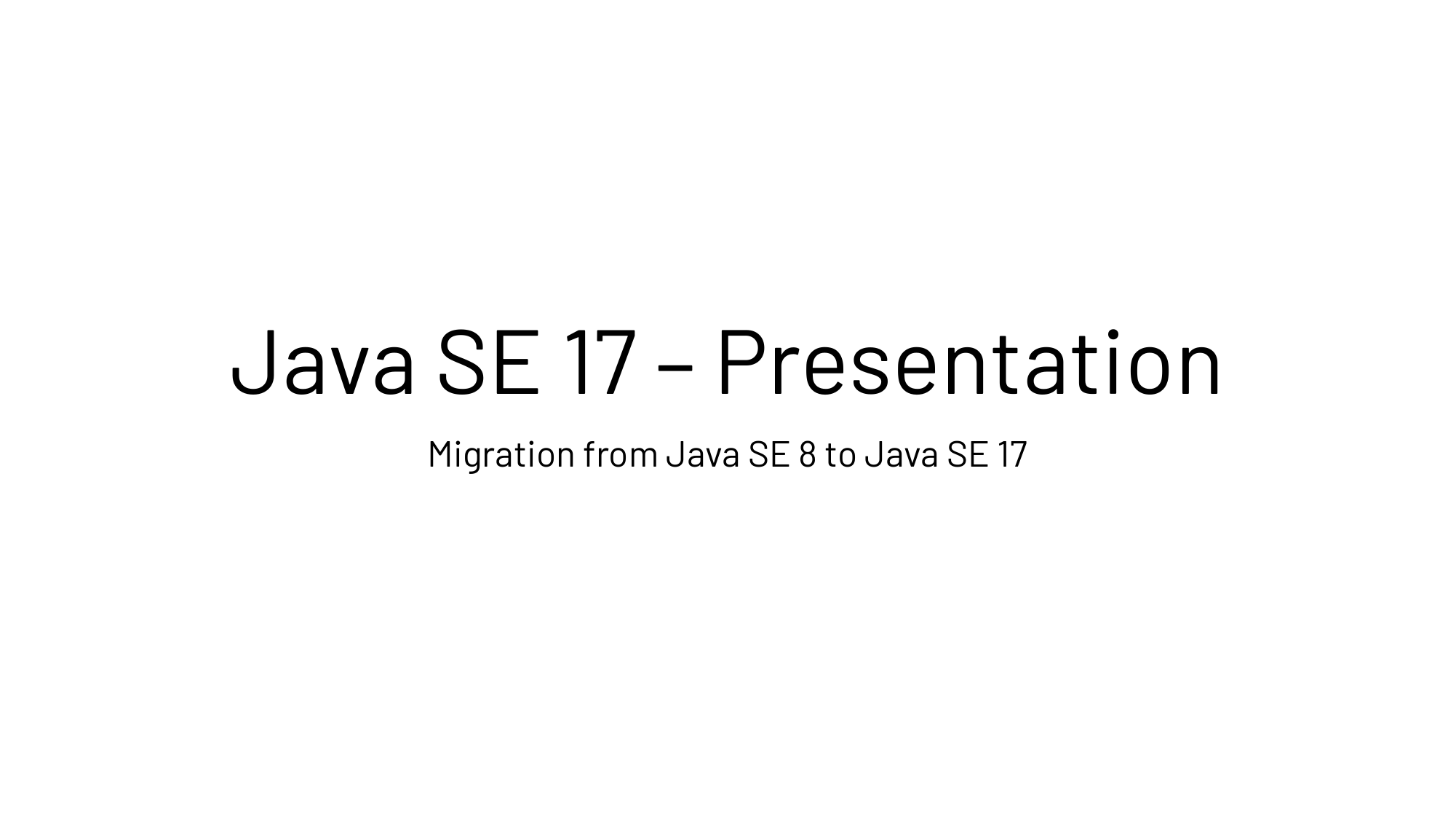

# Java SE 17 – Presentation
Migration from Java SE 8 to Java SE 17